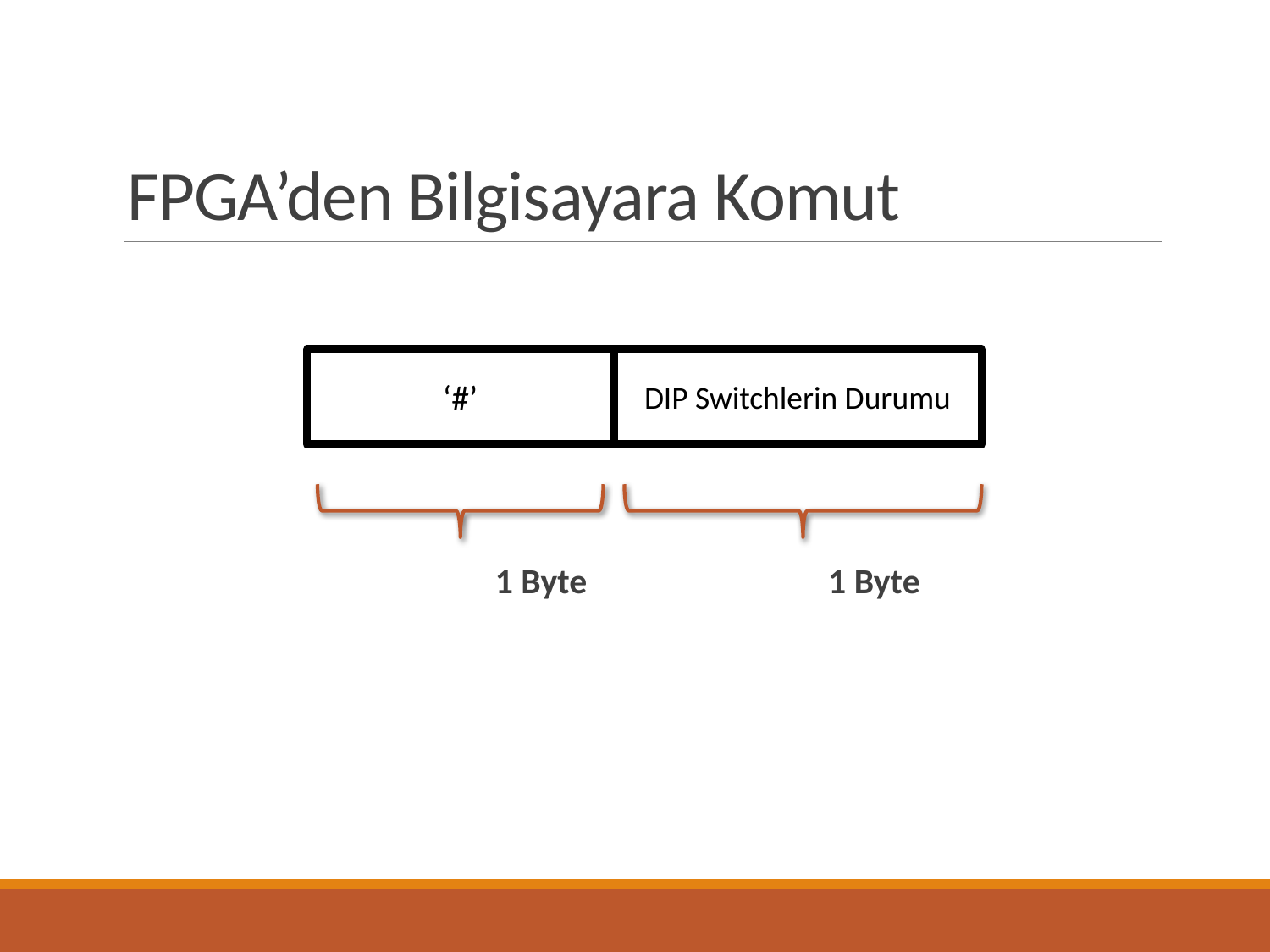

# FPGA’den Bilgisayara Komut

	         1 Byte	                1 Byte

‘#’
DIP Switchlerin Durumu